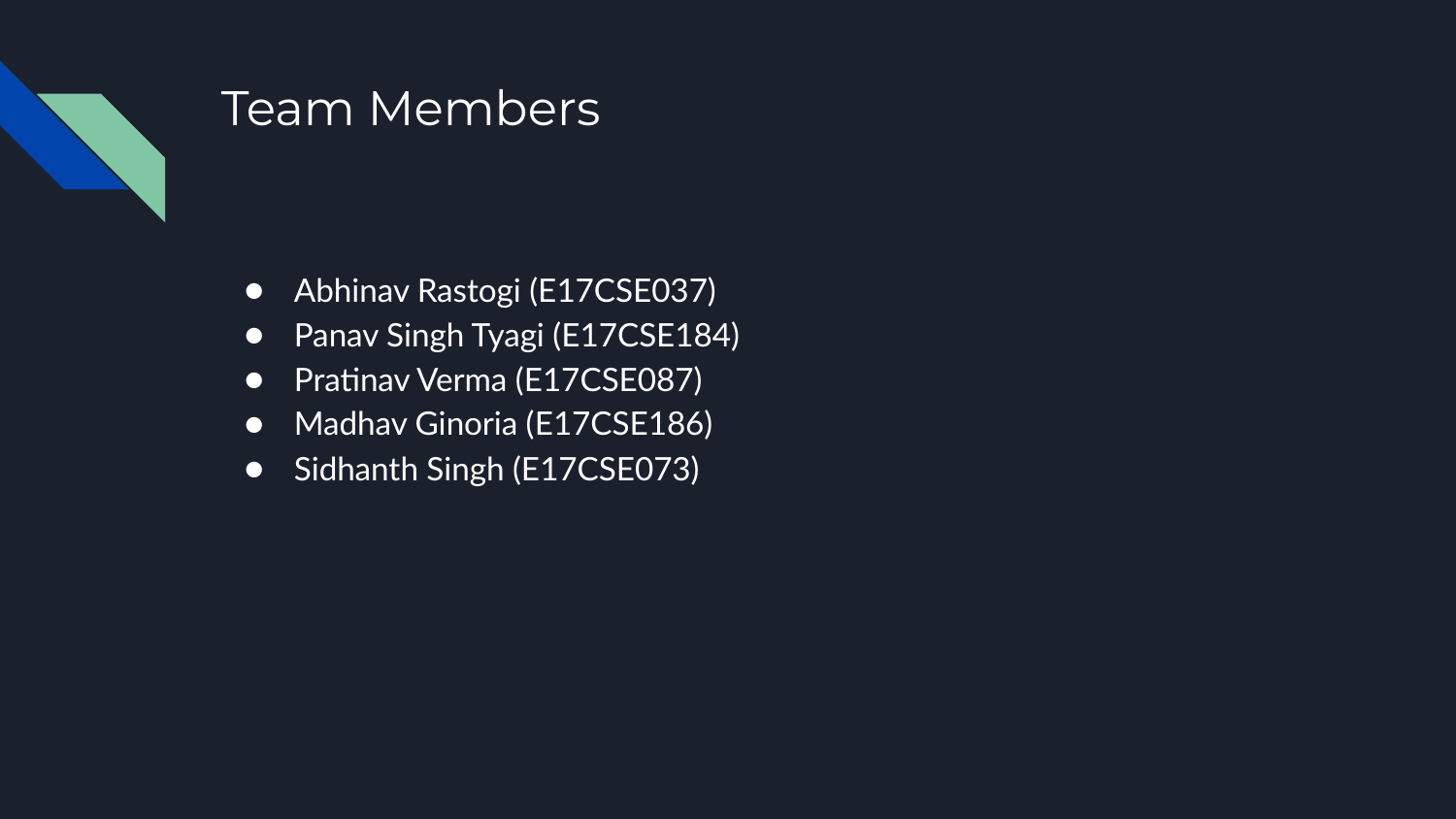

# Team Members
Abhinav Rastogi (E17CSE037)
Panav Singh Tyagi (E17CSE184)
Pratinav Verma (E17CSE087)
Madhav Ginoria (E17CSE186)
Sidhanth Singh (E17CSE073)